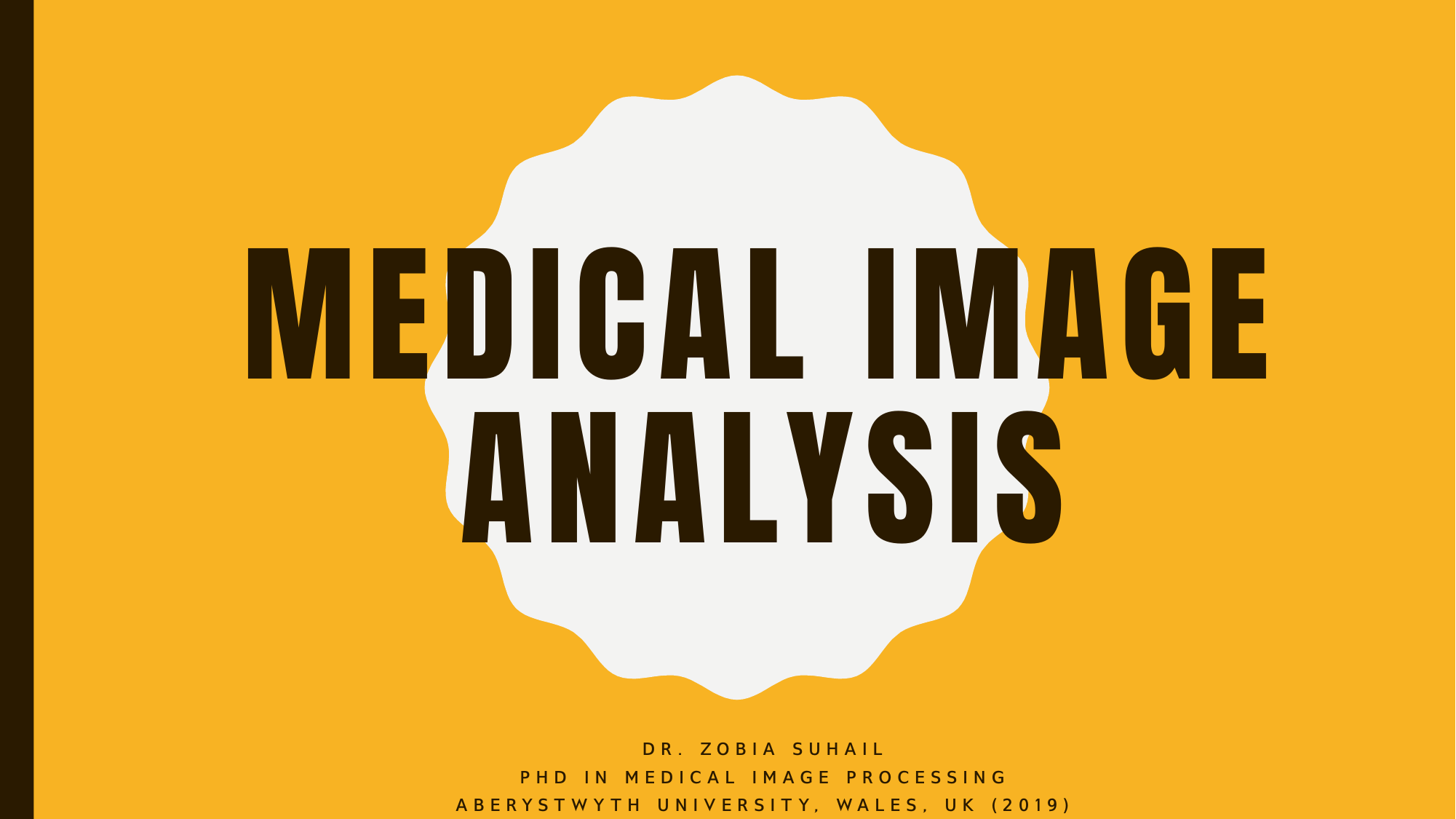

medical Image Analysis
Dr. zobia Suhail
PhD in Medical image processing
Aberystwyth university, Wales, uk (2019)